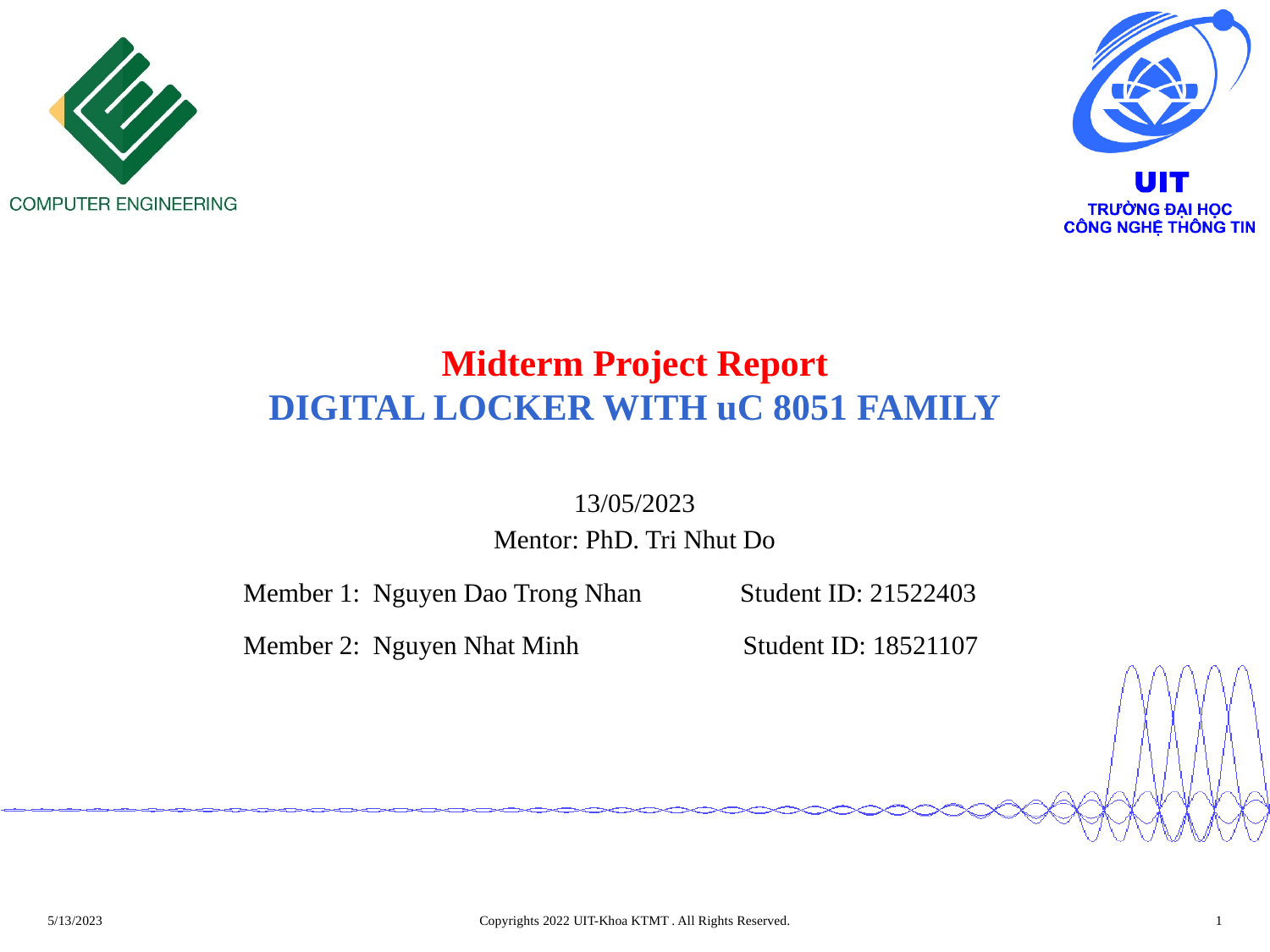

# Midterm Project Report DIGITAL LOCKER WITH uC 8051 FAMILY
13/05/2023
Mentor: PhD. Tri Nhut Do
Member 1:  Nguyen Dao Trong Nhan               Student ID: 21522403
Member 2:  Nguyen Nhat Minh                         Student ID: 18521107
5/13/2023
Copyrights 2022 UIT-Khoa KTMT . All Rights Reserved.
1